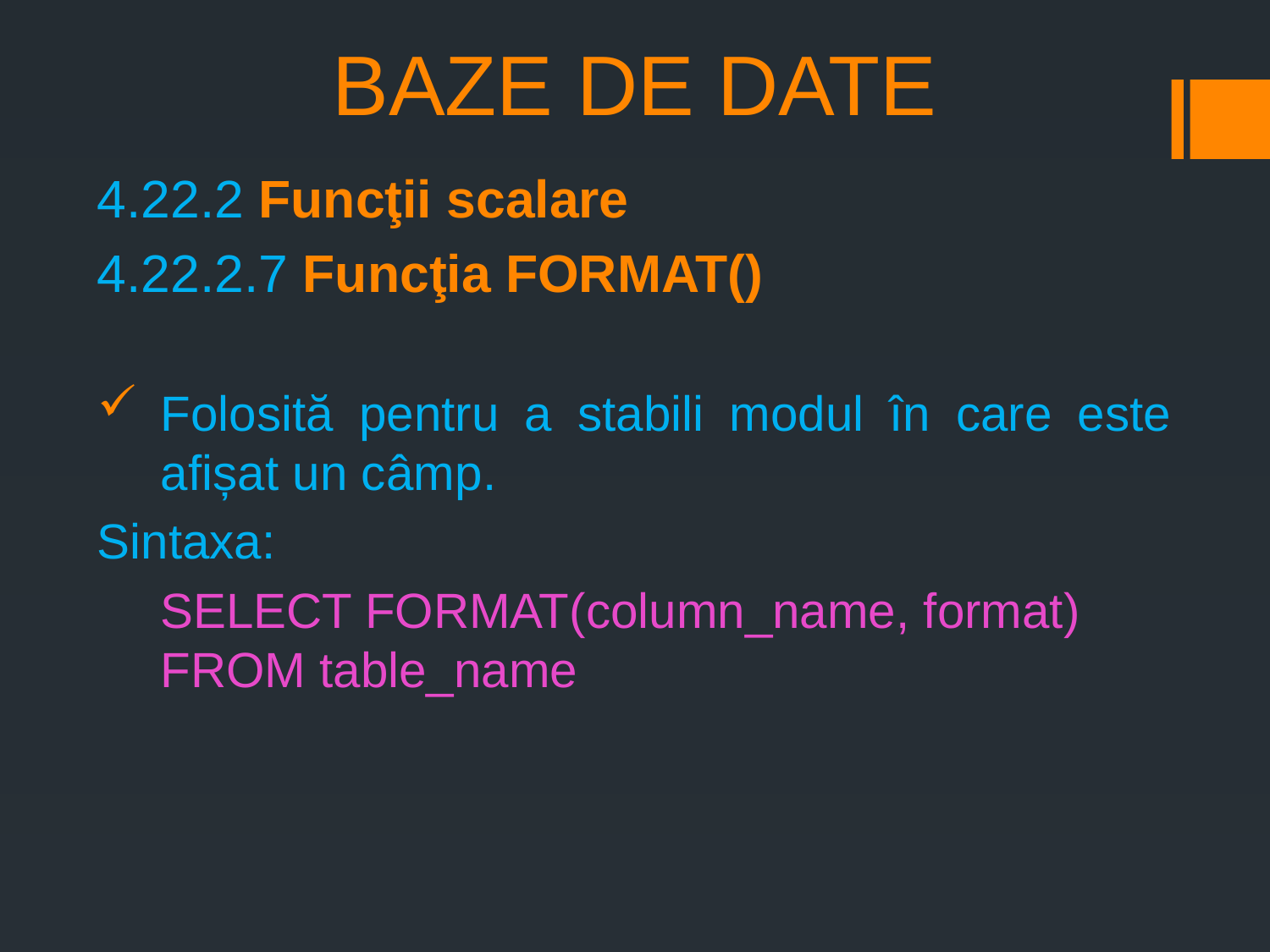

# BAZE DE DATE
4.22.2 Funcţii scalare
4.22.2.7 Funcţia FORMAT()

Folosită pentru a stabili modul în care este afișat un câmp.
Sintaxa:
SELECT FORMAT(column_name, format) FROM table_name